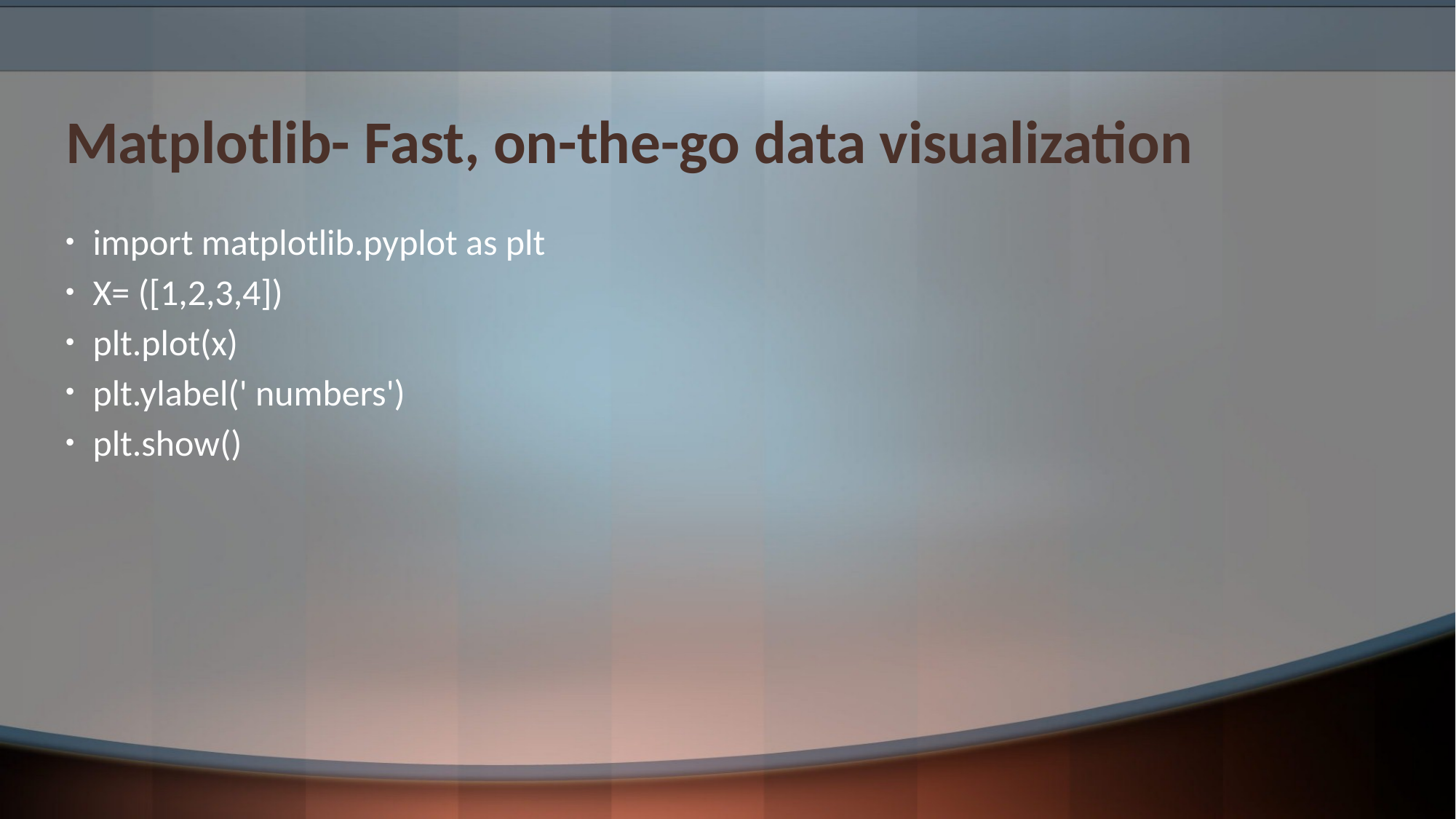

# Matplotlib- Fast, on-the-go data visualization
import matplotlib.pyplot as plt
X= ([1,2,3,4])
plt.plot(x)
plt.ylabel(' numbers')
plt.show()